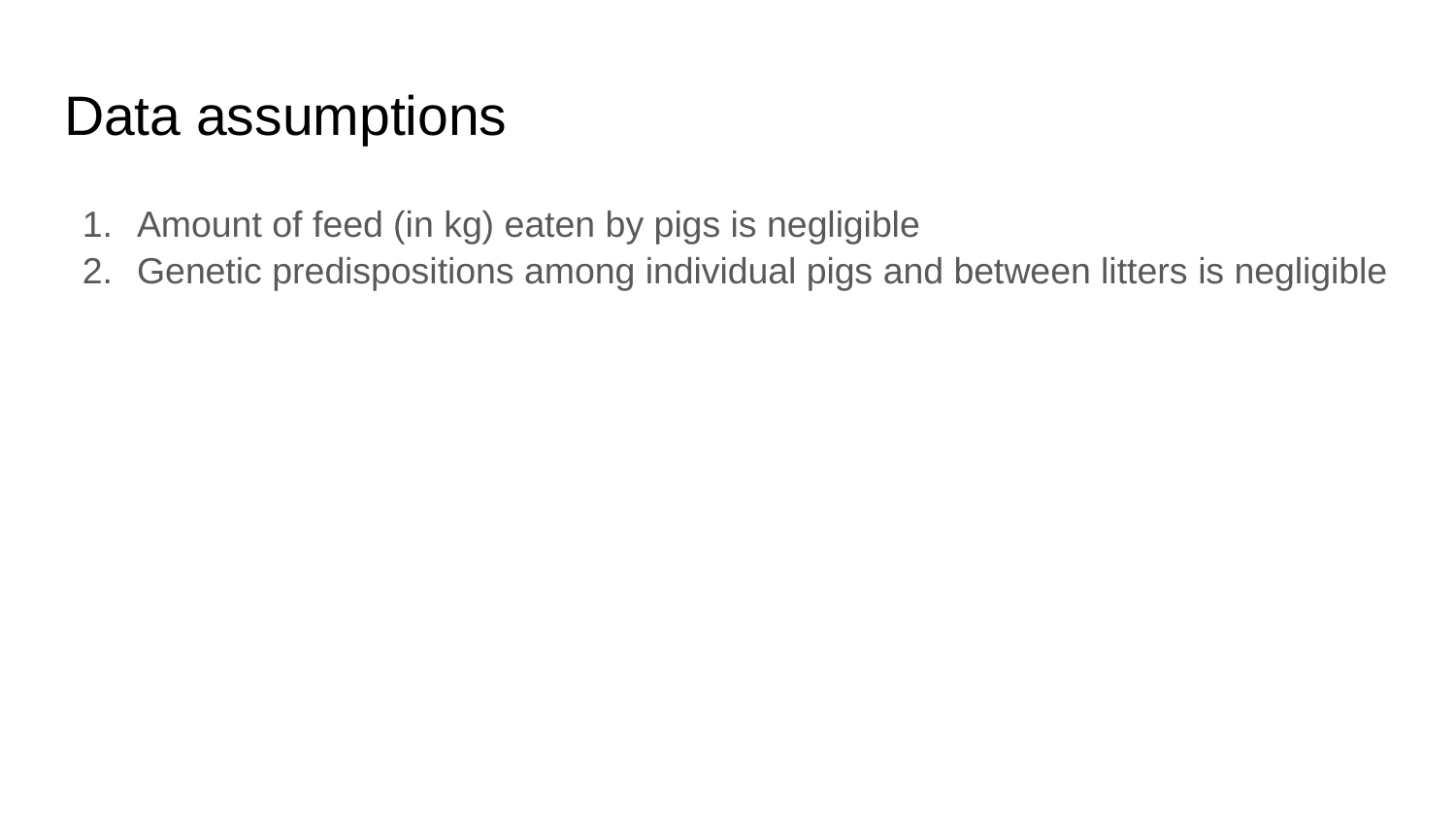

# Data assumptions
Amount of feed (in kg) eaten by pigs is negligible
Genetic predispositions among individual pigs and between litters is negligible